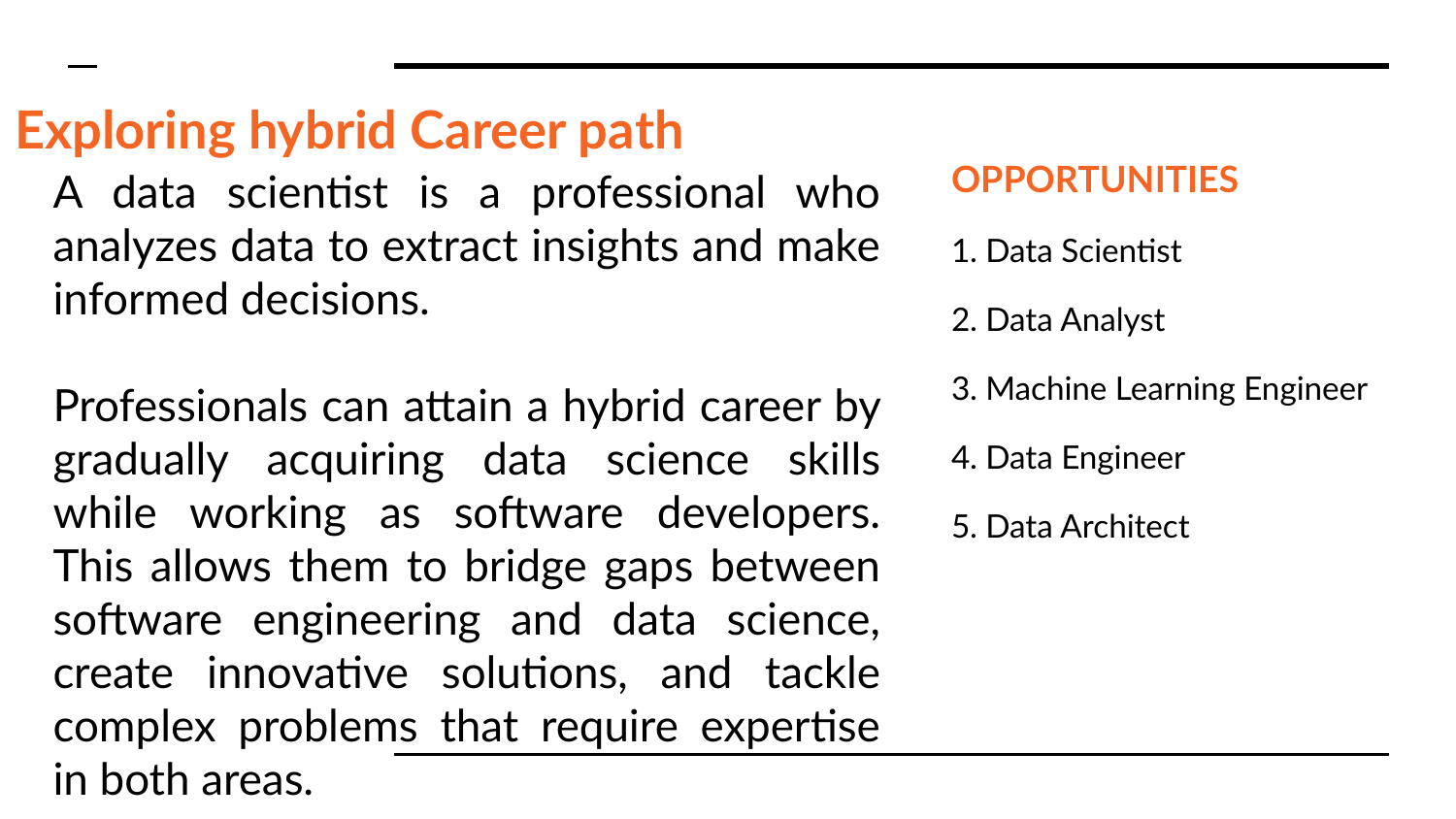

# Exploring hybrid Career path

OPPORTUNITIES
1. Data Scientist
2. Data Analyst
3. Machine Learning Engineer
4. Data Engineer
5. Data Architect

A data scientist is a professional who analyzes data to extract insights and make informed decisions.

Professionals can attain a hybrid career by gradually acquiring data science skills while working as software developers. This allows them to bridge gaps between software engineering and data science, create innovative solutions, and tackle complex problems that require expertise in both areas.